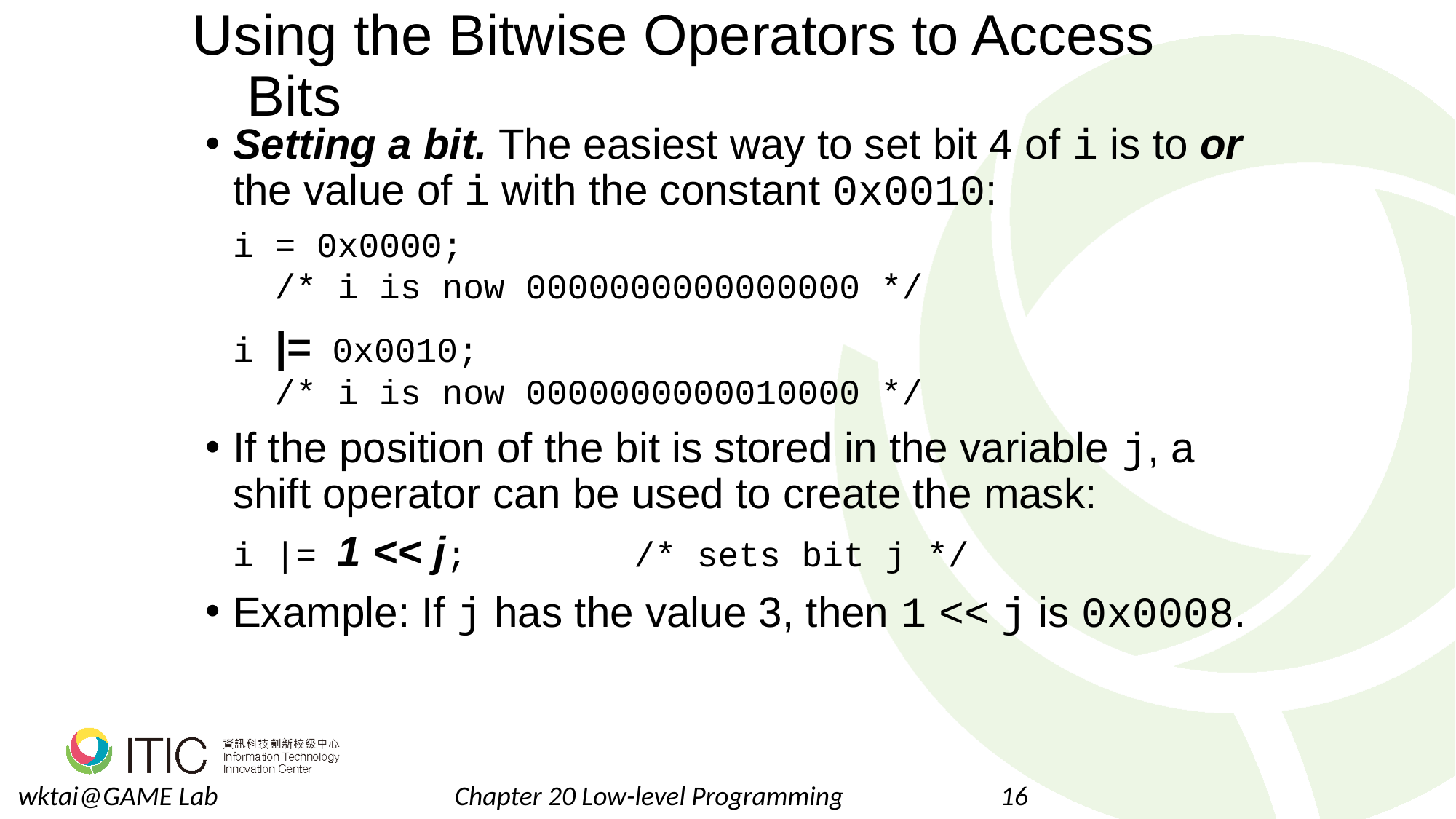

# Using the Bitwise Operators to Access Bits
Setting a bit. The easiest way to set bit 4 of i is to or the value of i with the constant 0x0010:
	i = 0x0000;
	  /* i is now 0000000000000000 */

	i |= 0x0010;
	  /* i is now 0000000000010000 */
If the position of the bit is stored in the variable j, a shift operator can be used to create the mask:
	i |= 1 << j;        /* sets bit j */
Example: If j has the value 3, then 1 << j is 0x0008.